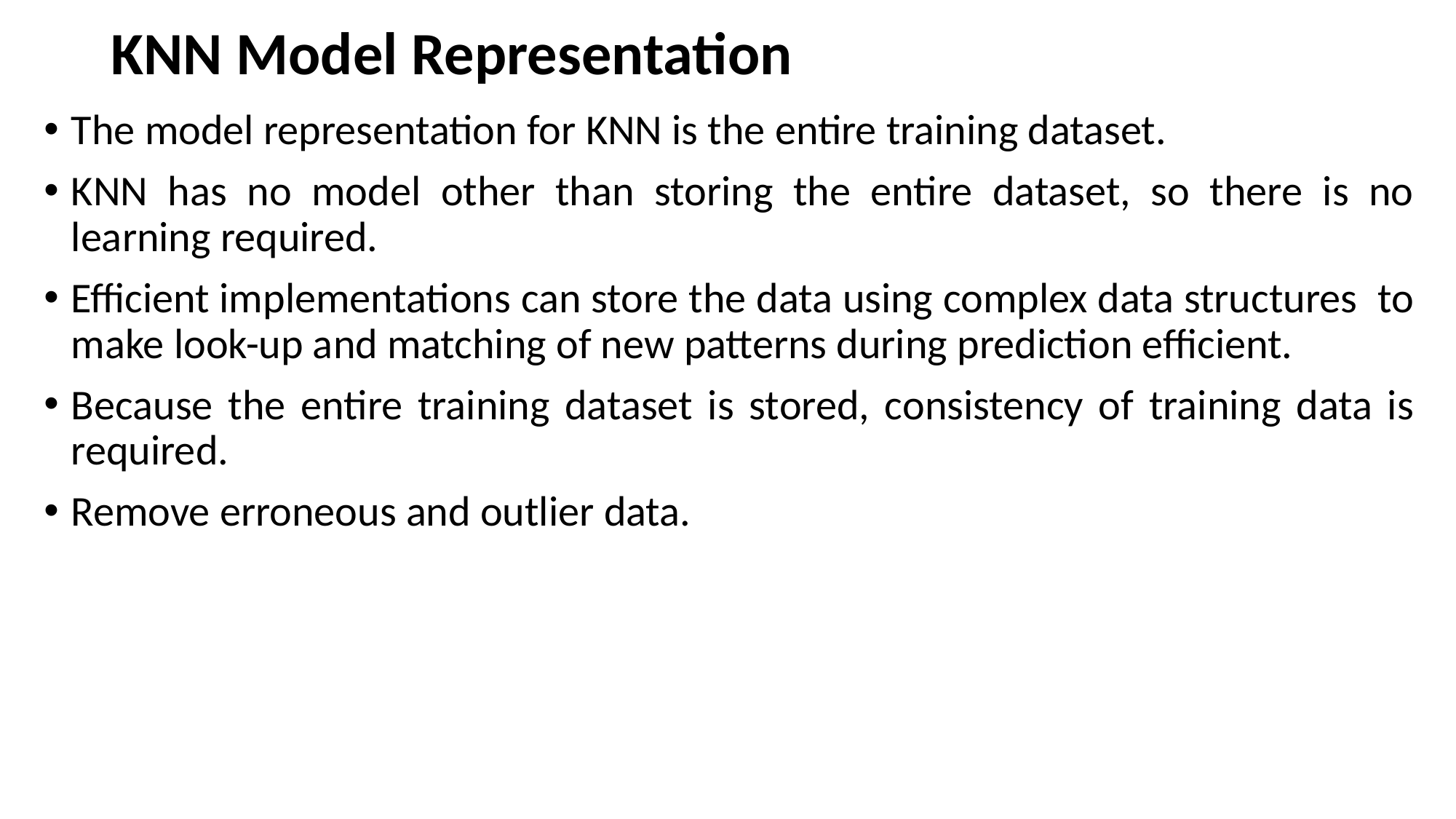

# KNN Model Representation
The model representation for KNN is the entire training dataset.
KNN has no model other than storing the entire dataset, so there is no learning required.
Efficient implementations can store the data using complex data structures  to make look-up and matching of new patterns during prediction efficient.
Because the entire training dataset is stored, consistency of training data is required.
Remove erroneous and outlier data.